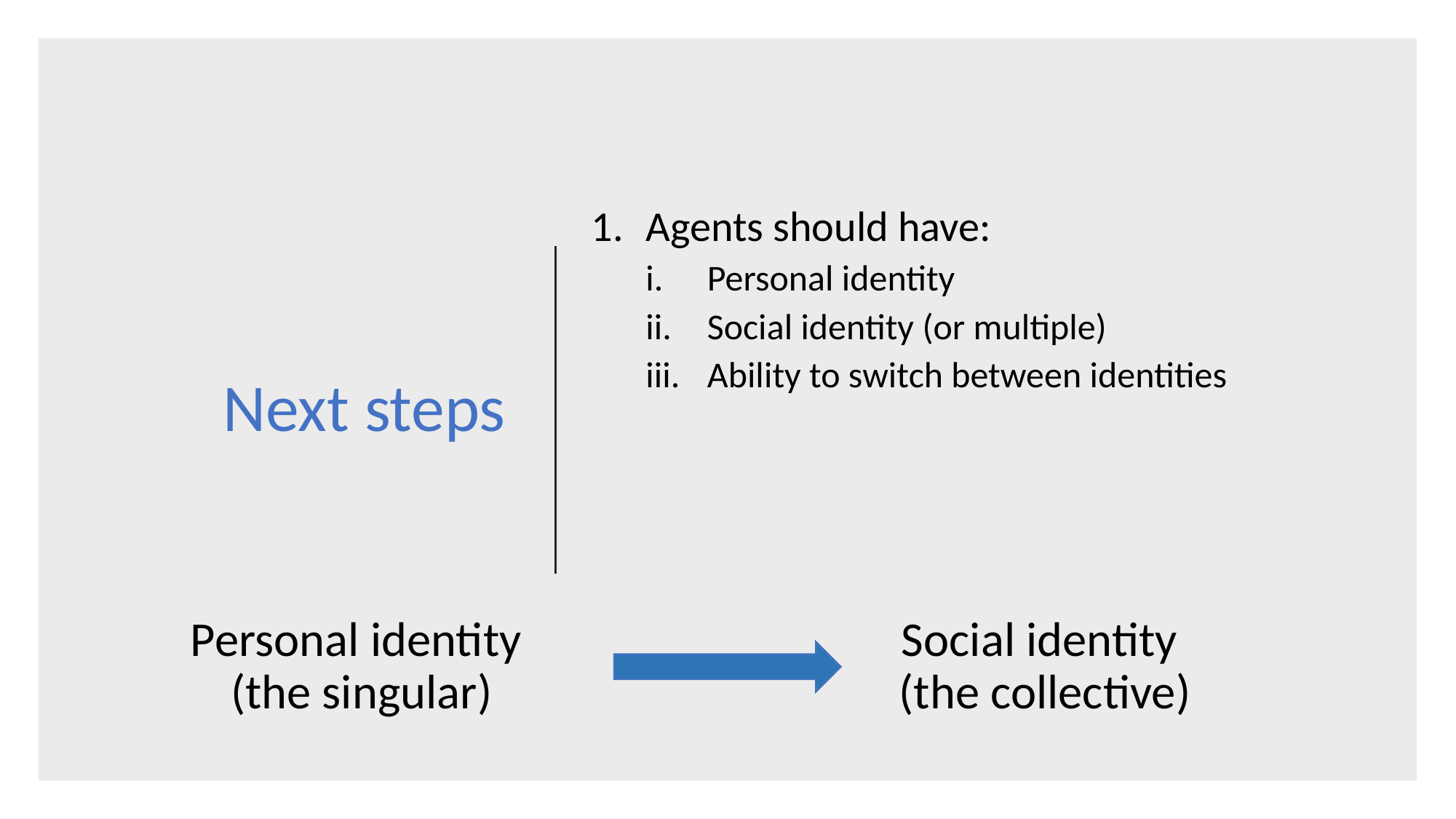

Agents should have:
Personal identity
Social identity (or multiple)
Ability to switch between identities

# Next steps
Personal identity
(the singular)
Social identity
(the collective)